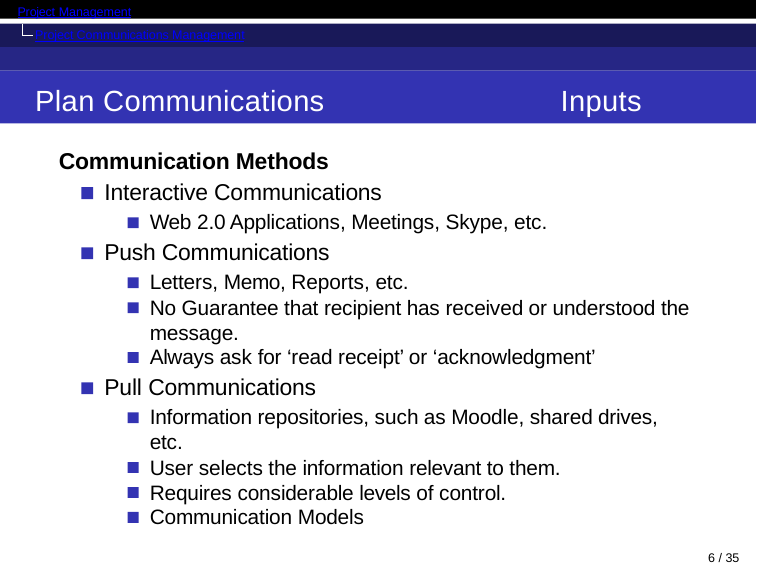

Project Management

Project Communications Management

Plan Communications	Inputs
Communication Methods
Interactive Communications
Web 2.0 Applications, Meetings, Skype, etc.
Push Communications
Letters, Memo, Reports, etc.
No Guarantee that recipient has received or understood the  message.
Always ask for ‘read receipt’ or ‘acknowledgment’
Pull Communications
Information repositories, such as Moodle, shared drives,  etc.
User selects the information relevant to them.  Requires considerable levels of control.
Communication Models

6 / 35